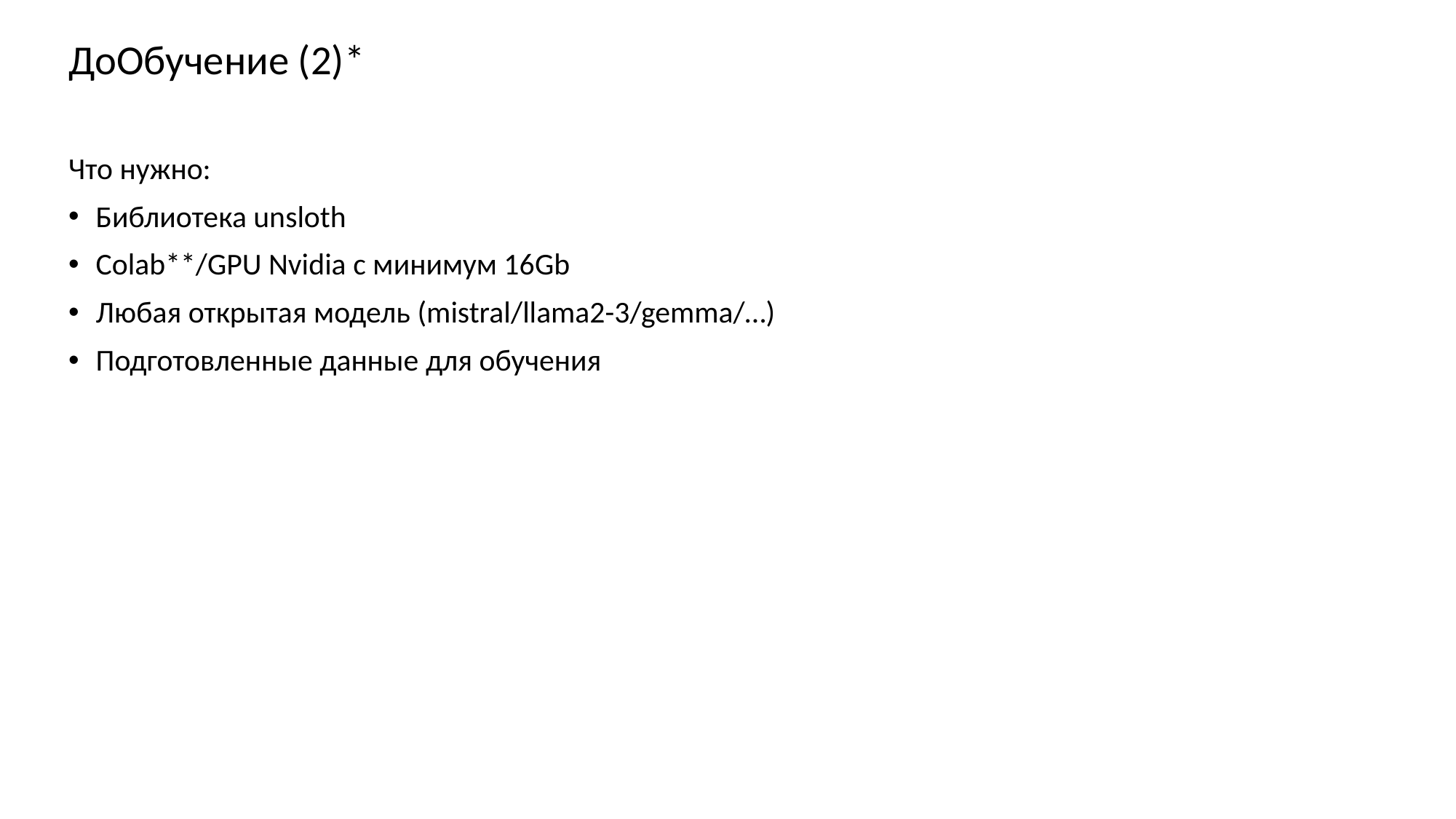

# ДоОбучение (2)*

Что нужно:
Библиотека unsloth
Colab**/GPU Nvidia с минимум 16Gb
Любая открытая модель (mistral/llama2-3/gemma/…)
Подготовленные данные для обучения